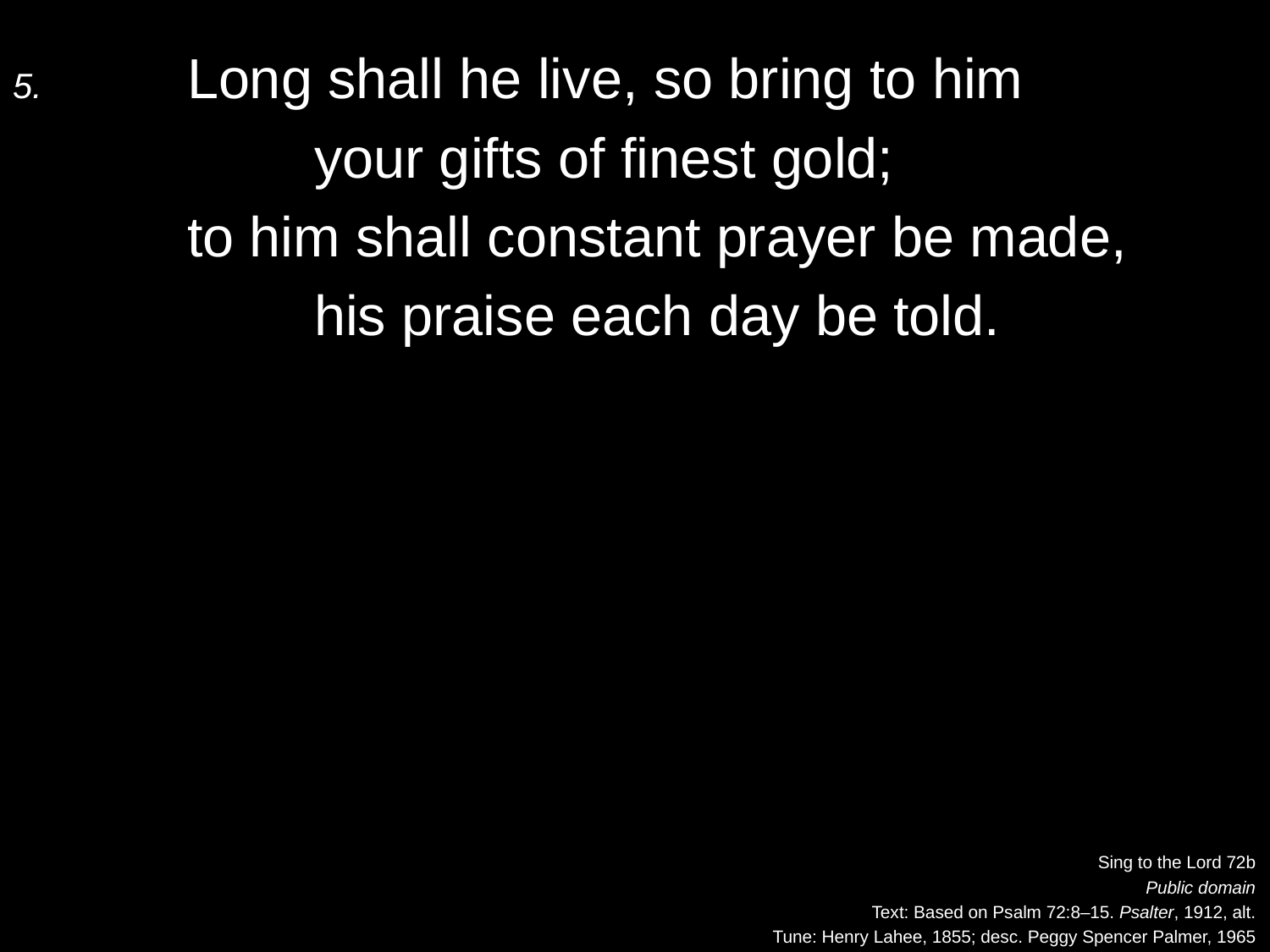

5.	Long shall he live, so bring to him
		your gifts of finest gold;
	to him shall constant prayer be made,
		his praise each day be told.
Sing to the Lord 72b
Public domain
Text: Based on Psalm 72:8–15. Psalter, 1912, alt.
Tune: Henry Lahee, 1855; desc. Peggy Spencer Palmer, 1965